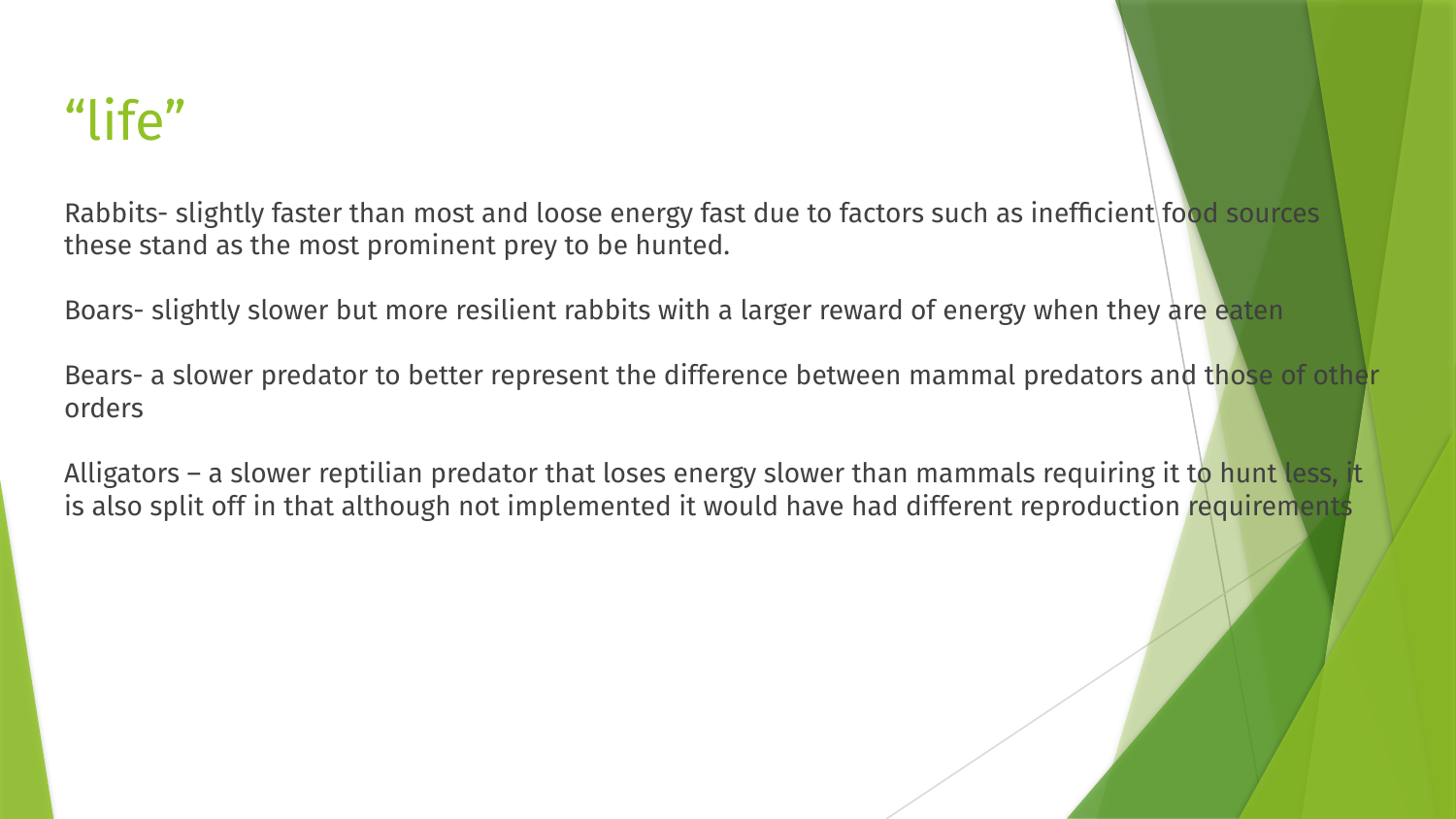

# “life”
Rabbits- slightly faster than most and loose energy fast due to factors such as inefficient food sources these stand as the most prominent prey to be hunted.

Boars- slightly slower but more resilient rabbits with a larger reward of energy when they are eaten
Bears- a slower predator to better represent the difference between mammal predators and those of other orders
Alligators – a slower reptilian predator that loses energy slower than mammals requiring it to hunt less, it is also split off in that although not implemented it would have had different reproduction requirements